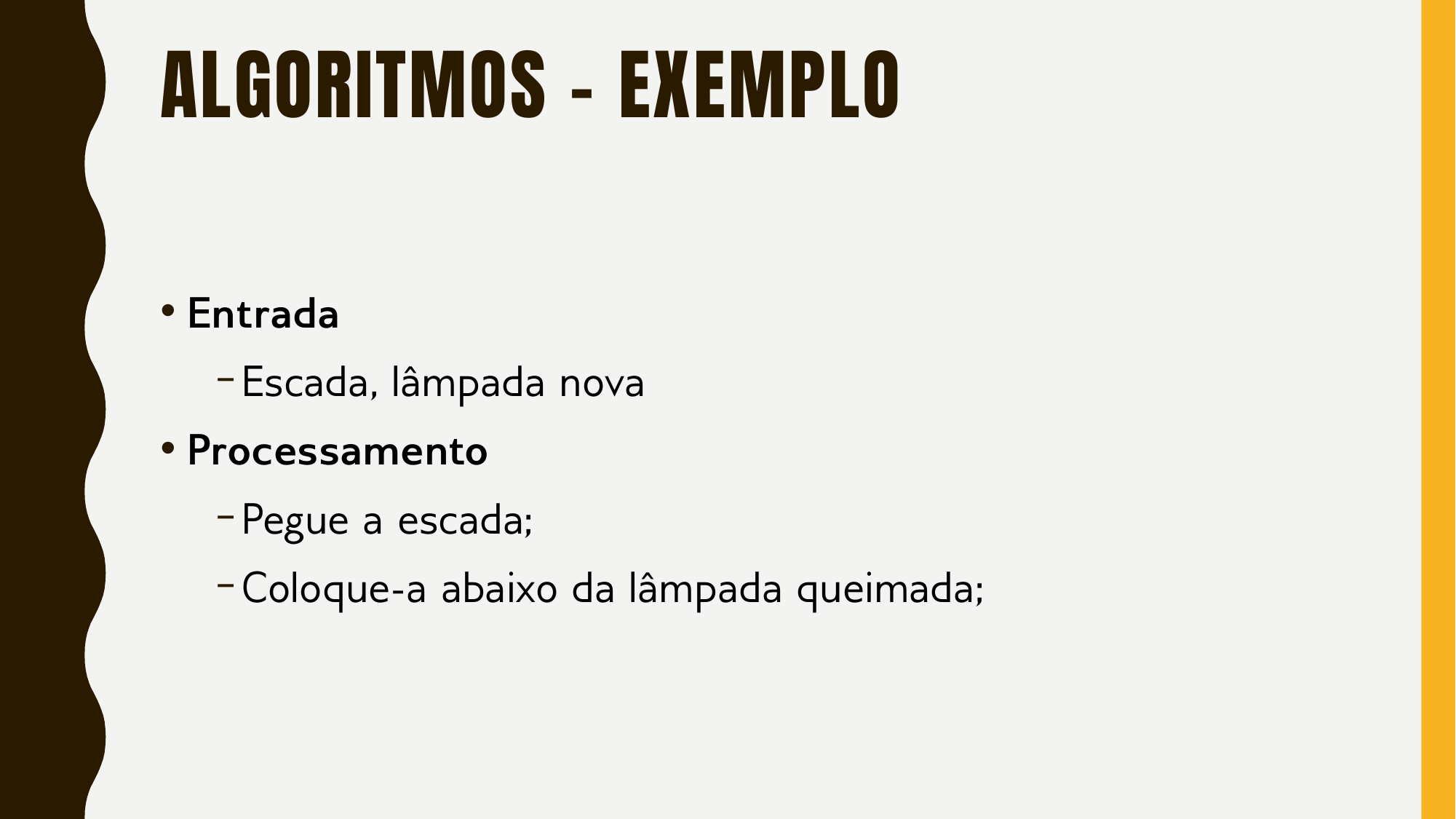

# Algoritmos - exemplo
Entrada
Escada, lâmpada nova
Processamento
Pegue a escada;
Coloque-a abaixo da lâmpada queimada;